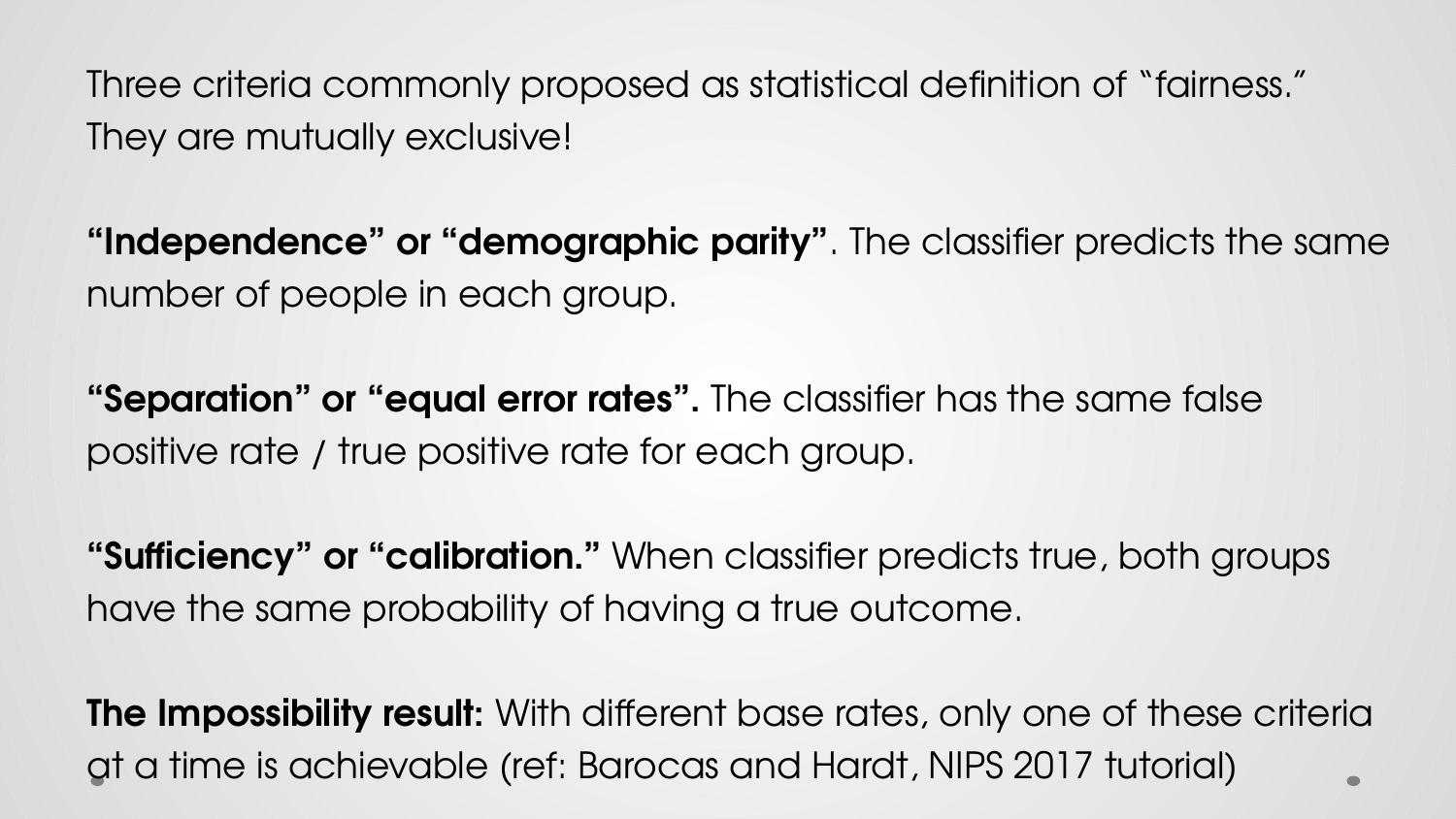

Three criteria commonly proposed as statistical definition of “fairness.” They are mutually exclusive!

“Independence” or “demographic parity”. The classifier predicts the same number of people in each group.

“Separation” or “equal error rates”. The classifier has the same false positive rate / true positive rate for each group.

“Sufficiency” or “calibration.” When classifier predicts true, both groups have the same probability of having a true outcome.

The Impossibility result: With different base rates, only one of these criteria at a time is achievable (ref: Barocas and Hardt, NIPS 2017 tutorial)